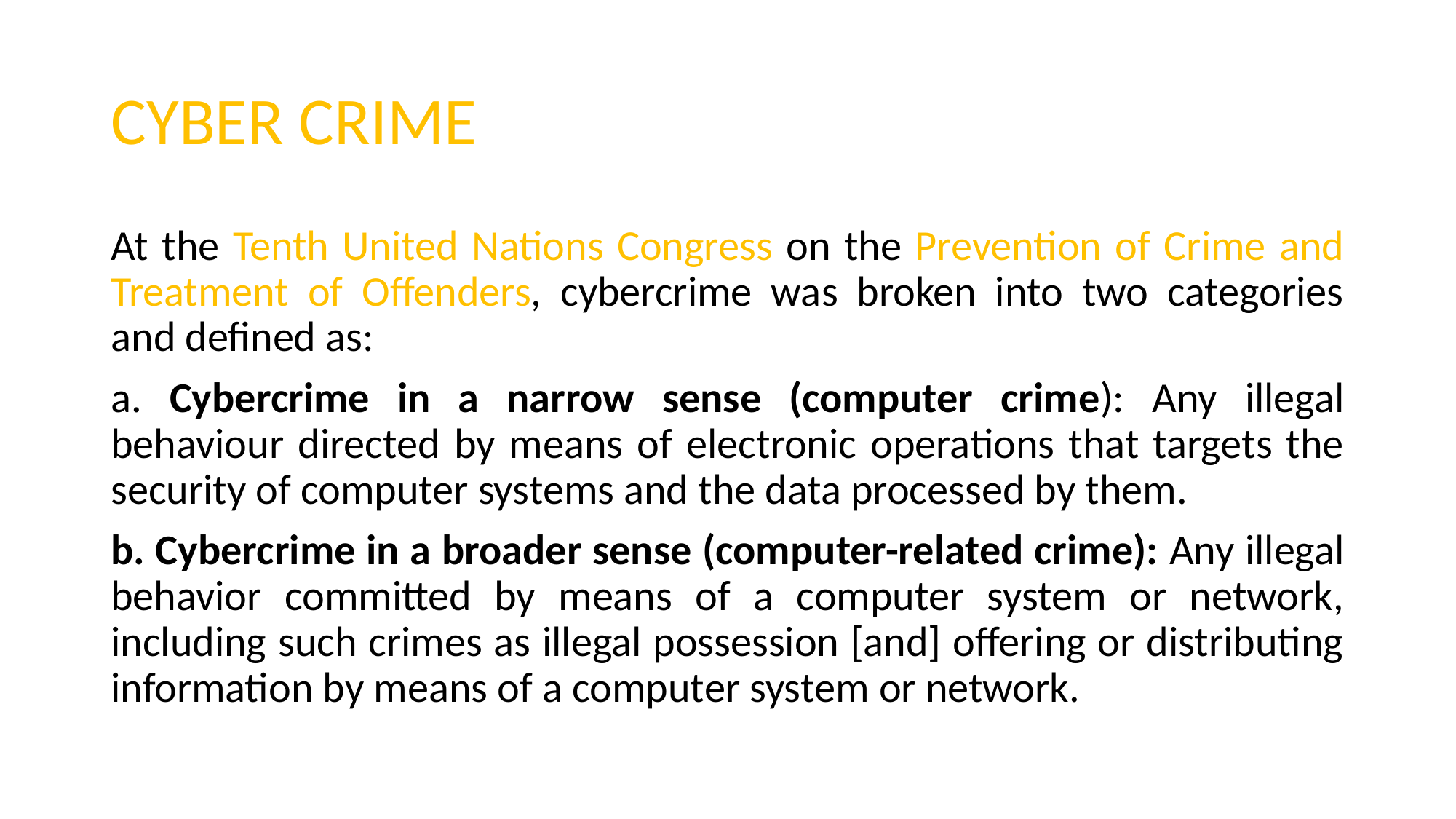

# CYBER CRIME
At the Tenth United Nations Congress on the Prevention of Crime and Treatment of Offenders, cybercrime was broken into two categories and defined as:
a. Cybercrime in a narrow sense (computer crime): Any illegal behaviour directed by means of electronic operations that targets the security of computer systems and the data processed by them.
b. Cybercrime in a broader sense (computer-related crime): Any illegal behavior committed by means of a computer system or network, including such crimes as illegal possession [and] offering or distributing information by means of a computer system or network.